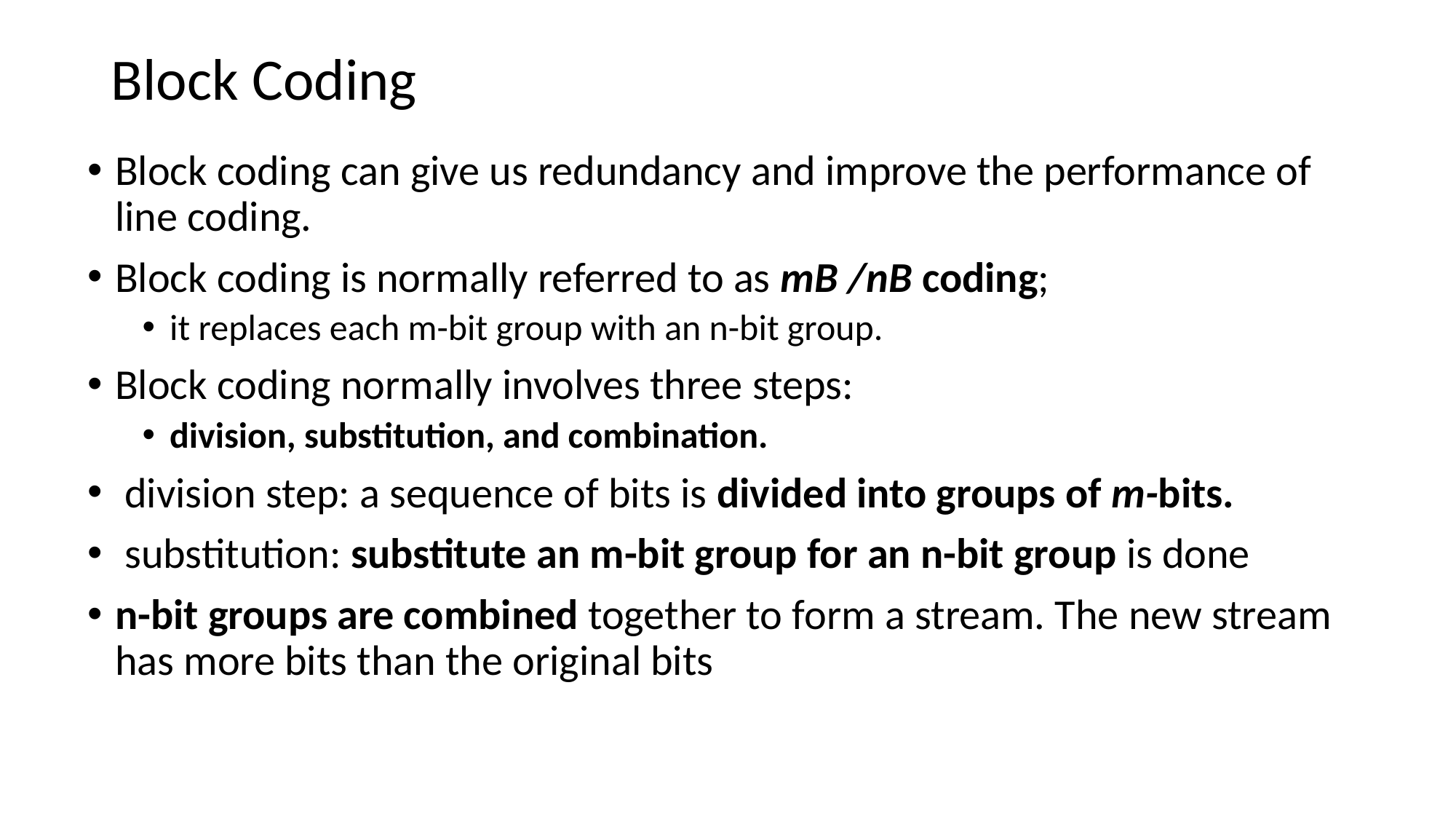

# Block Coding
Block coding can give us redundancy and improve the performance of line coding.
Block coding is normally referred to as mB /nB coding;
it replaces each m-bit group with an n-bit group.
Block coding normally involves three steps:
division, substitution, and combination.
 division step: a sequence of bits is divided into groups of m-bits.
 substitution: substitute an m-bit group for an n-bit group is done
n-bit groups are combined together to form a stream. The new stream has more bits than the original bits